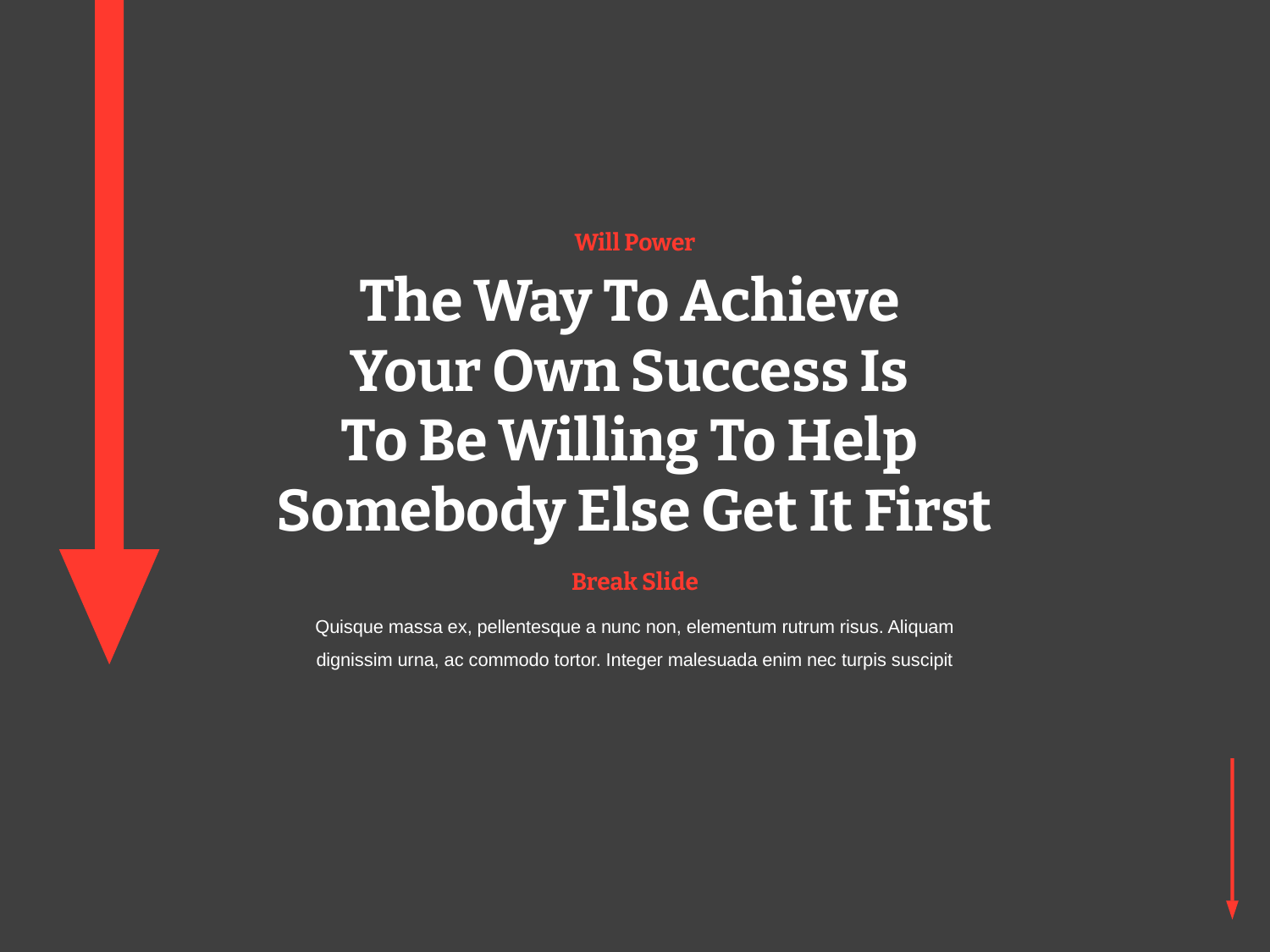

Will Power
The Way To Achieve
Your Own Success Is
To Be Willing To Help
Somebody Else Get It First

Break Slide
Quisque massa ex, pellentesque a nunc non, elementum rutrum risus. Aliquam dignissim urna, ac commodo tortor. Integer malesuada enim nec turpis suscipit